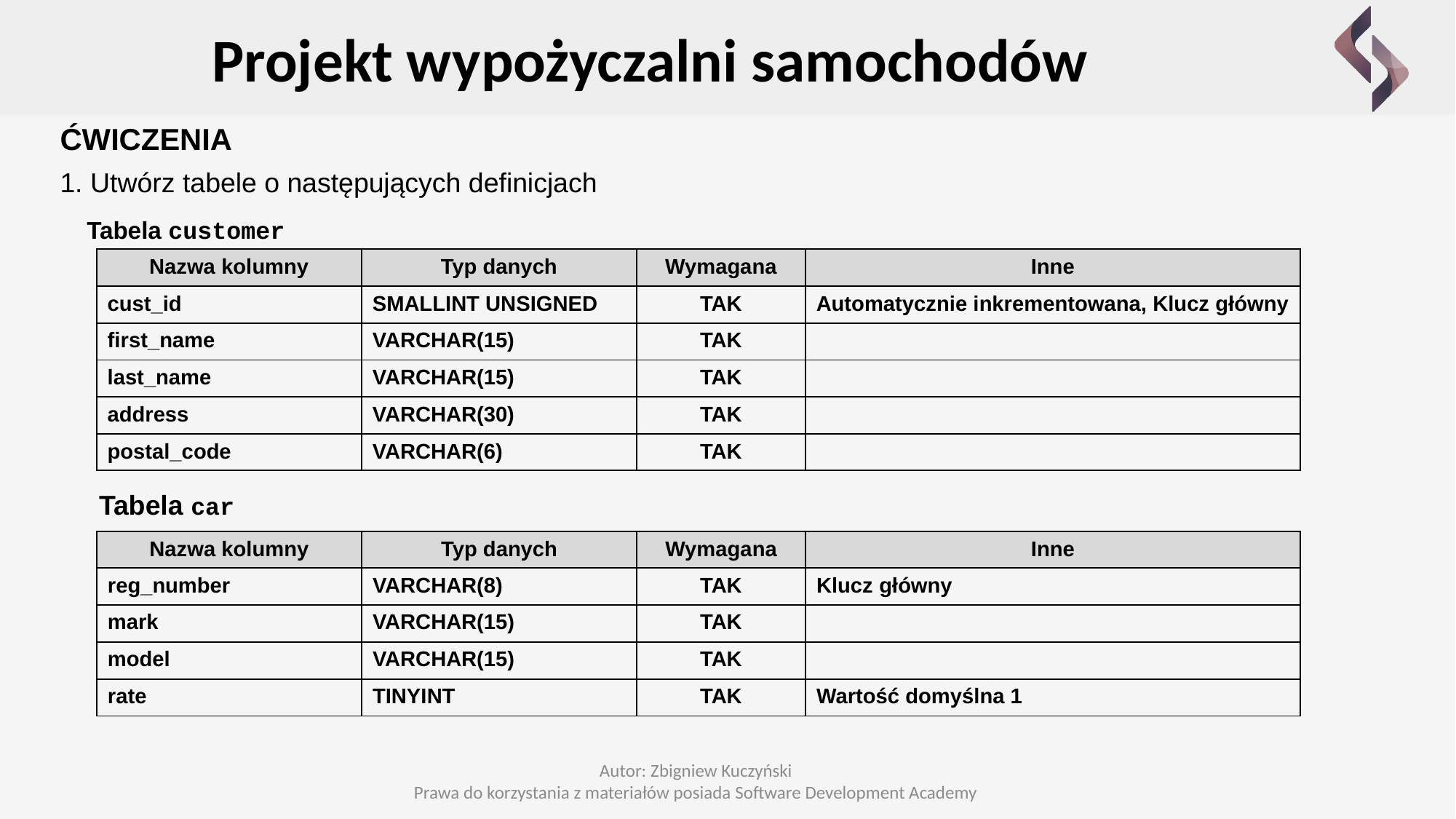

Projekt wypożyczalni samochodów

ĆWICZENIA
1. Utwórz tabele o następujących definicjach
    Tabela customer
| Nazwa kolumny | Typ danych | Wymagana | Inne |
| --- | --- | --- | --- |
| cust\_id | SMALLINT UNSIGNED | TAK | Automatycznie inkrementowana, Klucz główny |
| first\_name | VARCHAR(15) | TAK |  |
| last\_name | VARCHAR(15) | TAK |  |
| address | VARCHAR(30) | TAK |  |
| postal\_code | VARCHAR(6) | TAK |  |

Tabela car

| Nazwa kolumny | Typ danych | Wymagana | Inne |
| --- | --- | --- | --- |
| reg\_number | VARCHAR(8) | TAK | Klucz główny |
| mark | VARCHAR(15) | TAK |  |
| model | VARCHAR(15) | TAK |  |
| rate | TINYINT | TAK | Wartość domyślna 1 |
Autor: Zbigniew Kuczyński
Prawa do korzystania z materiałów posiada Software Development Academy